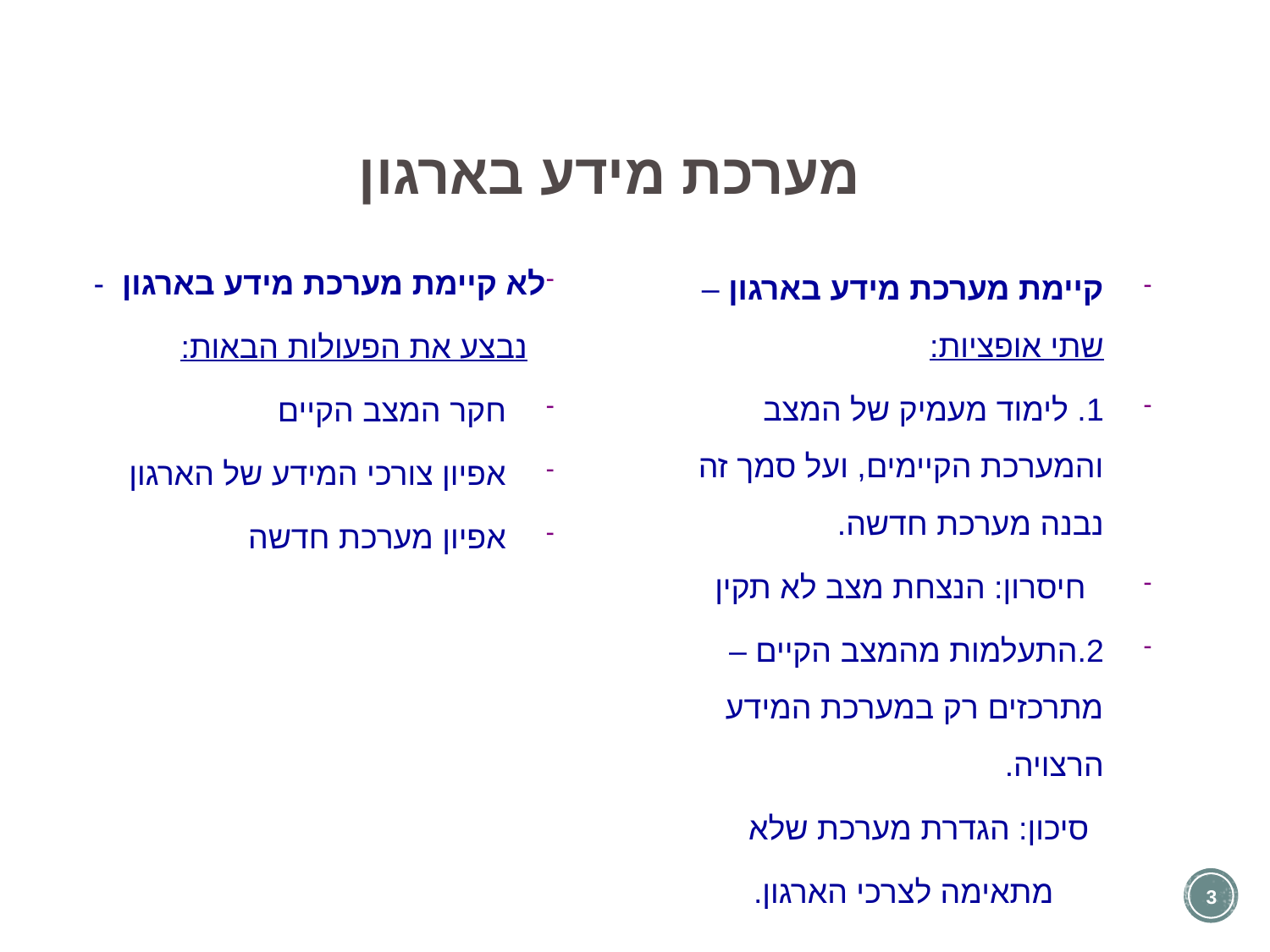

מערכת מידע בארגון
לא קיימת מערכת מידע בארגון  -
   נבצע את הפעולות הבאות:
חקר המצב הקיים
אפיון צורכי המידע של הארגון
אפיון מערכת חדשה
קיימת מערכת מידע בארגון –שתי אופציות:
1. לימוד מעמיק של המצב והמערכת הקיימים, ועל סמך זה נבנה מערכת חדשה.
  חיסרון: הנצחת מצב לא תקין
2.התעלמות מהמצב הקיים – מתרכזים רק במערכת המידע הרצויה.
       סיכון: הגדרת מערכת שלא
           מתאימה לצרכי הארגון.

3